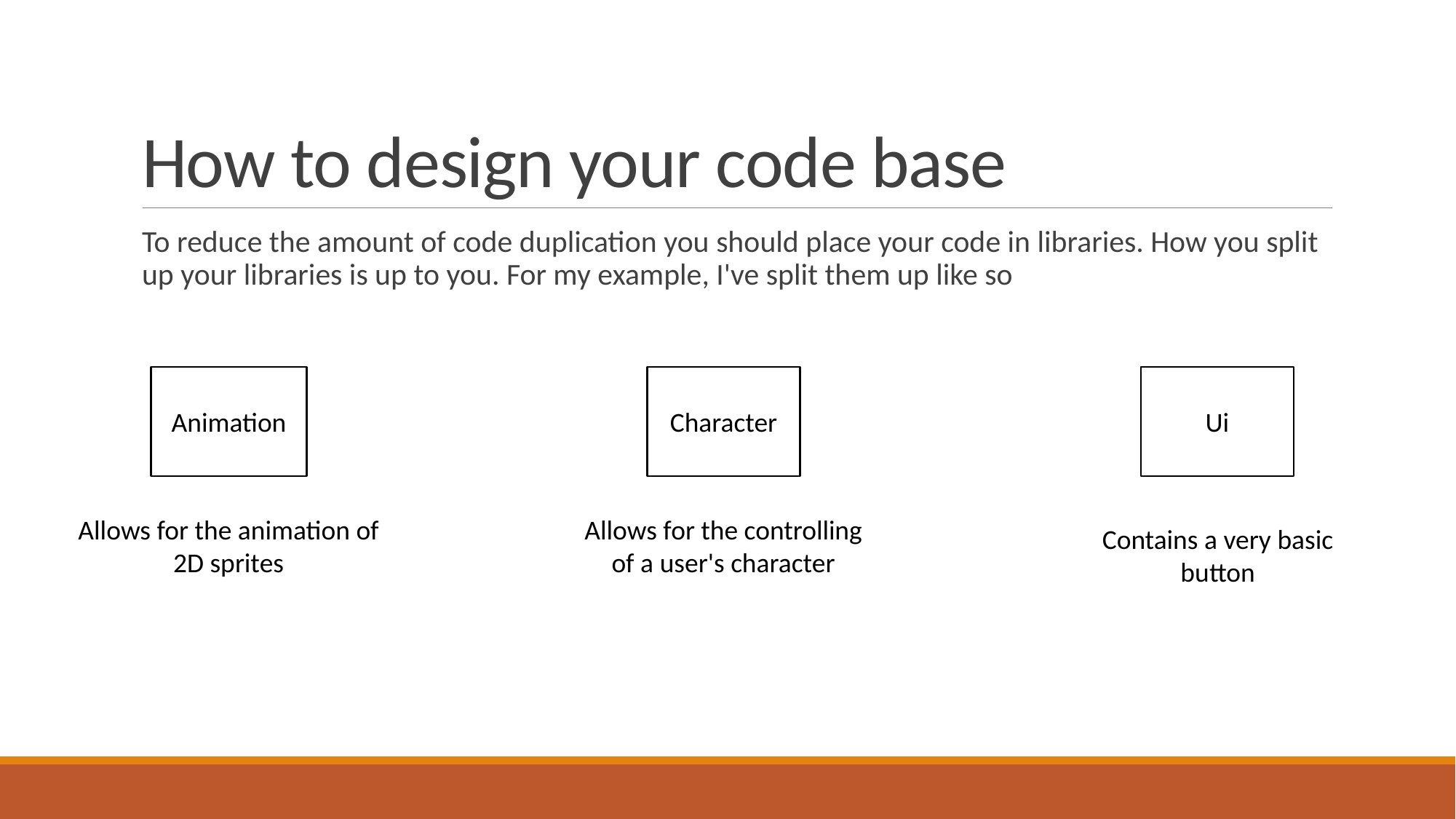

# How to design your code base
To reduce the amount of code duplication you should place your code in libraries. How you split up your libraries is up to you. For my example, I've split them up like so
Animation
Character
Ui
Allows for the animation of 2D sprites
Allows for the controlling of a user's character
Contains a very basic button